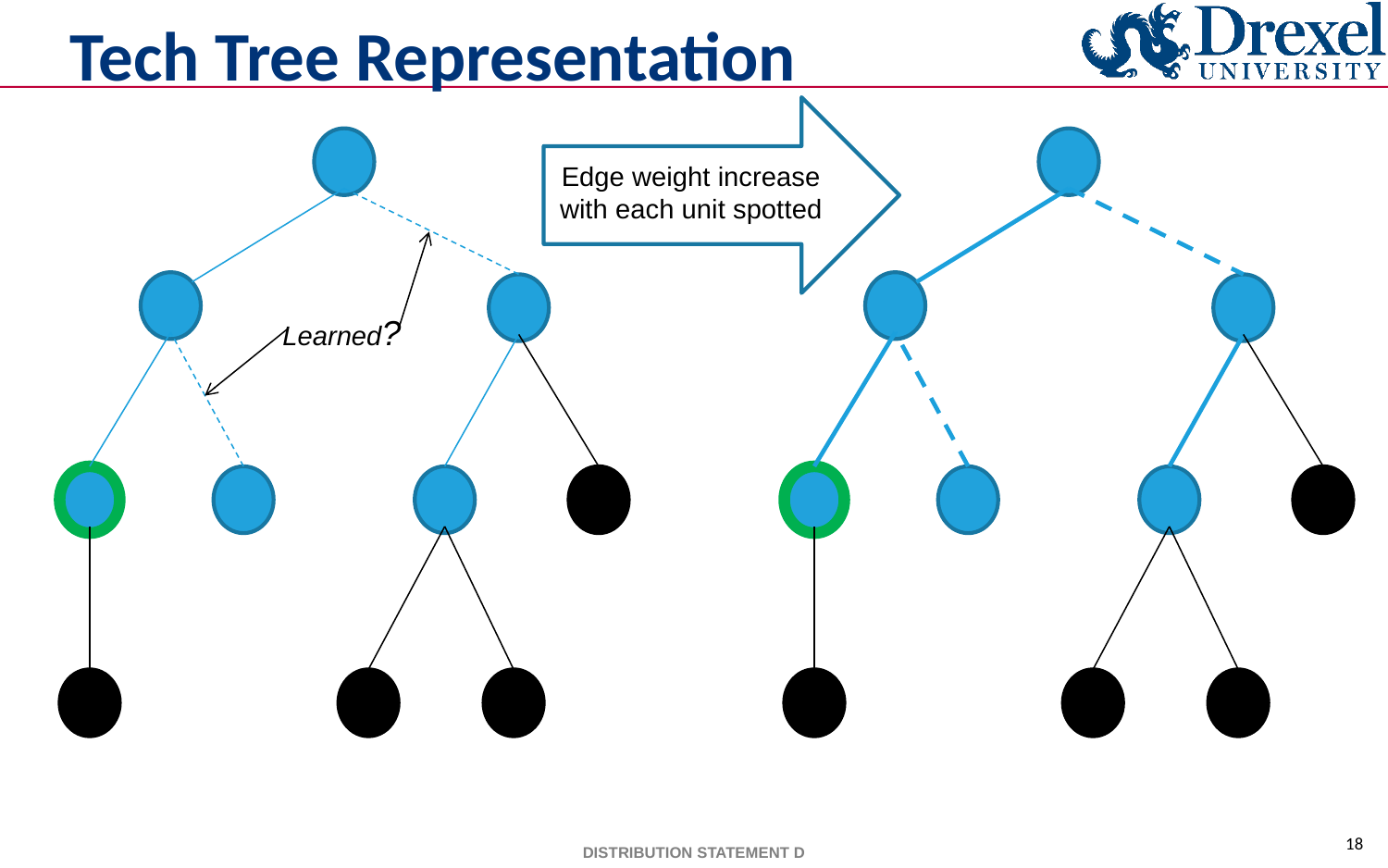

# Tech Tree Representation

Edge weight increase with each unit spotted

Learned?